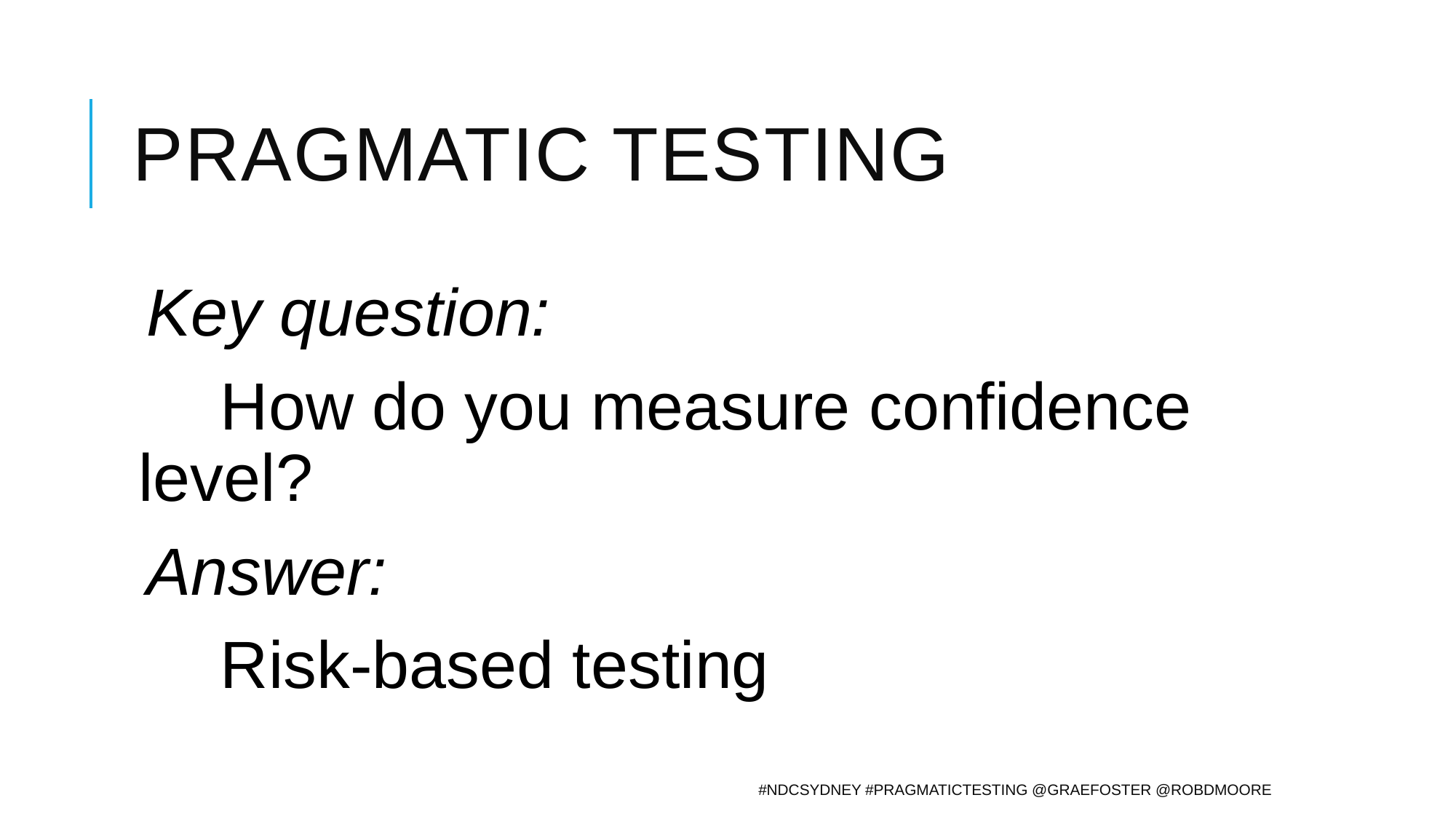

# Pragmatic testing
Key question:
    How do you measure confidence level?
Answer:
    Risk-based testing